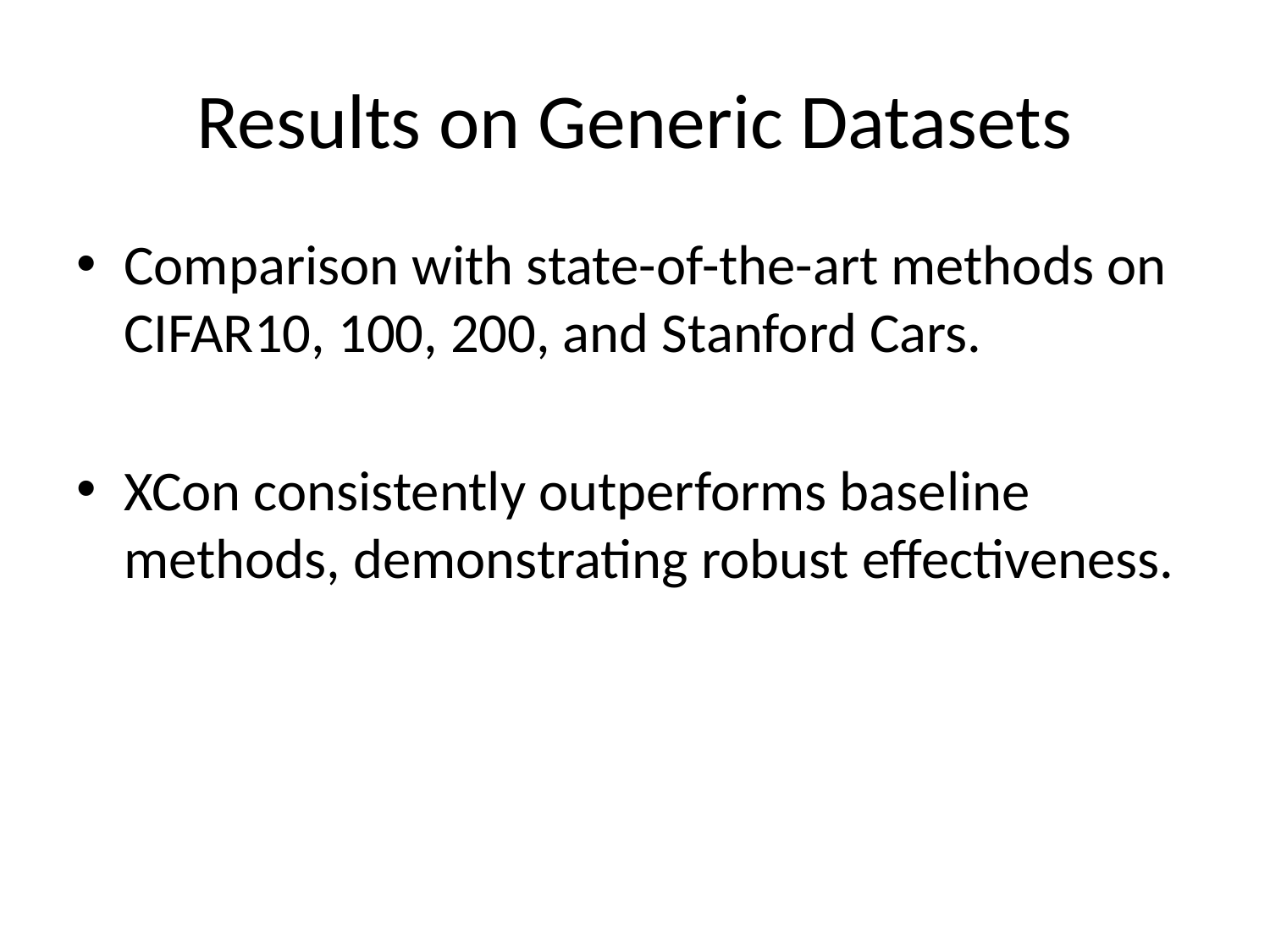

# Results on Generic Datasets
Comparison with state-of-the-art methods on CIFAR10, 100, 200, and Stanford Cars.

XCon consistently outperforms baseline methods, demonstrating robust effectiveness.